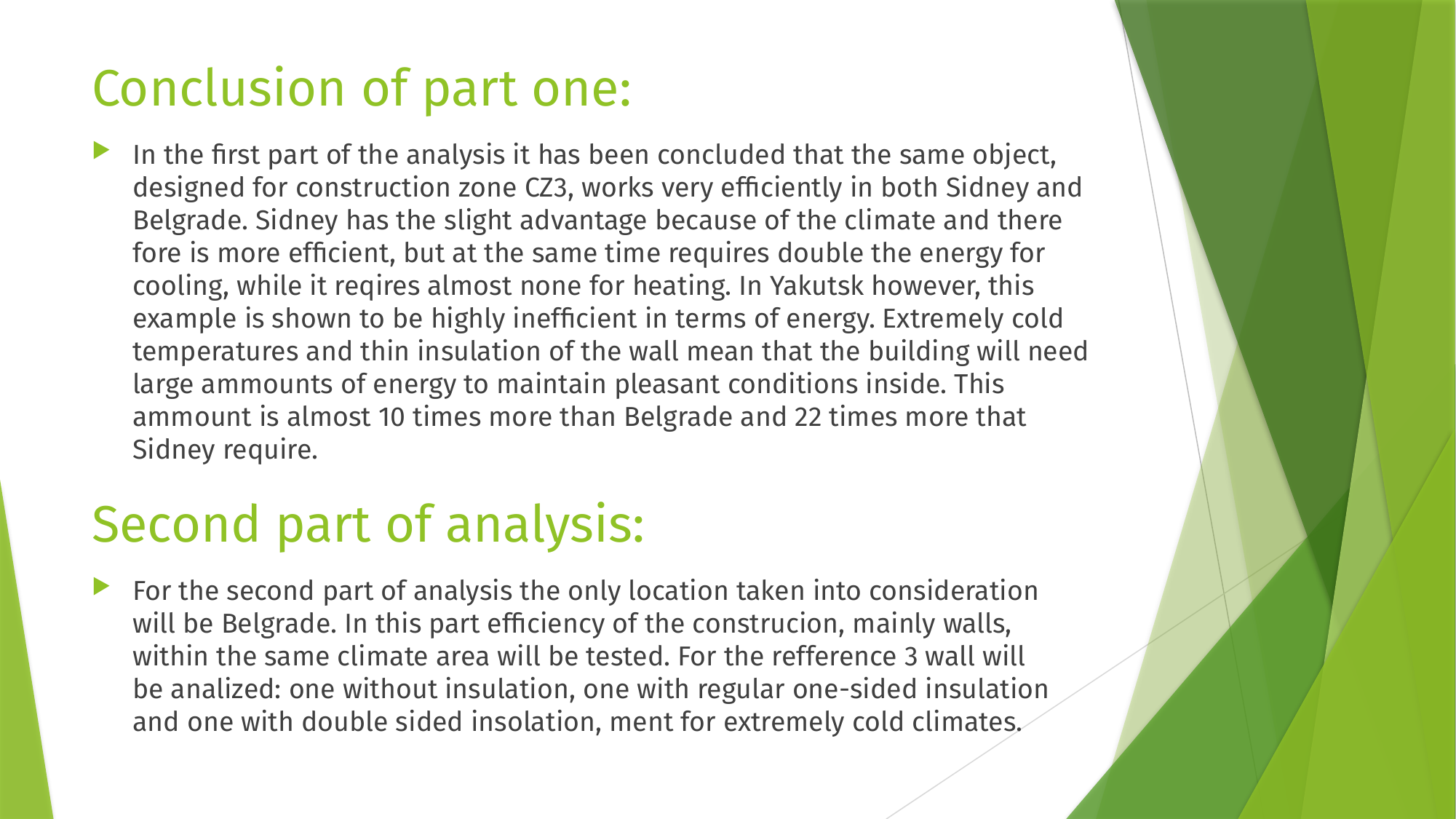

# Conclusion of part one:
In the first part of the analysis it has been concluded that the same object, designed for construction zone CZ3, works very efficiently in both Sidney and Belgrade. Sidney has the slight advantage because of the climate and there fore is more efficient, but at the same time requires double the energy for cooling, while it reqires almost none for heating. In Yakutsk however, this example is shown to be highly inefficient in terms of energy. Extremely cold temperatures and thin insulation of the wall mean that the building will need large ammounts of energy to maintain pleasant conditions inside. This ammount is almost 10 times more than Belgrade and 22 times more that Sidney require.
Second part of analysis:
For the second part of analysis the only location taken into consideration will be Belgrade. In this part efficiency of the construcion, mainly walls, within the same climate area will be tested. For the refference 3 wall will be analized: one without insulation, one with regular one-sided insulation and one with double sided insolation, ment for extremely cold climates.